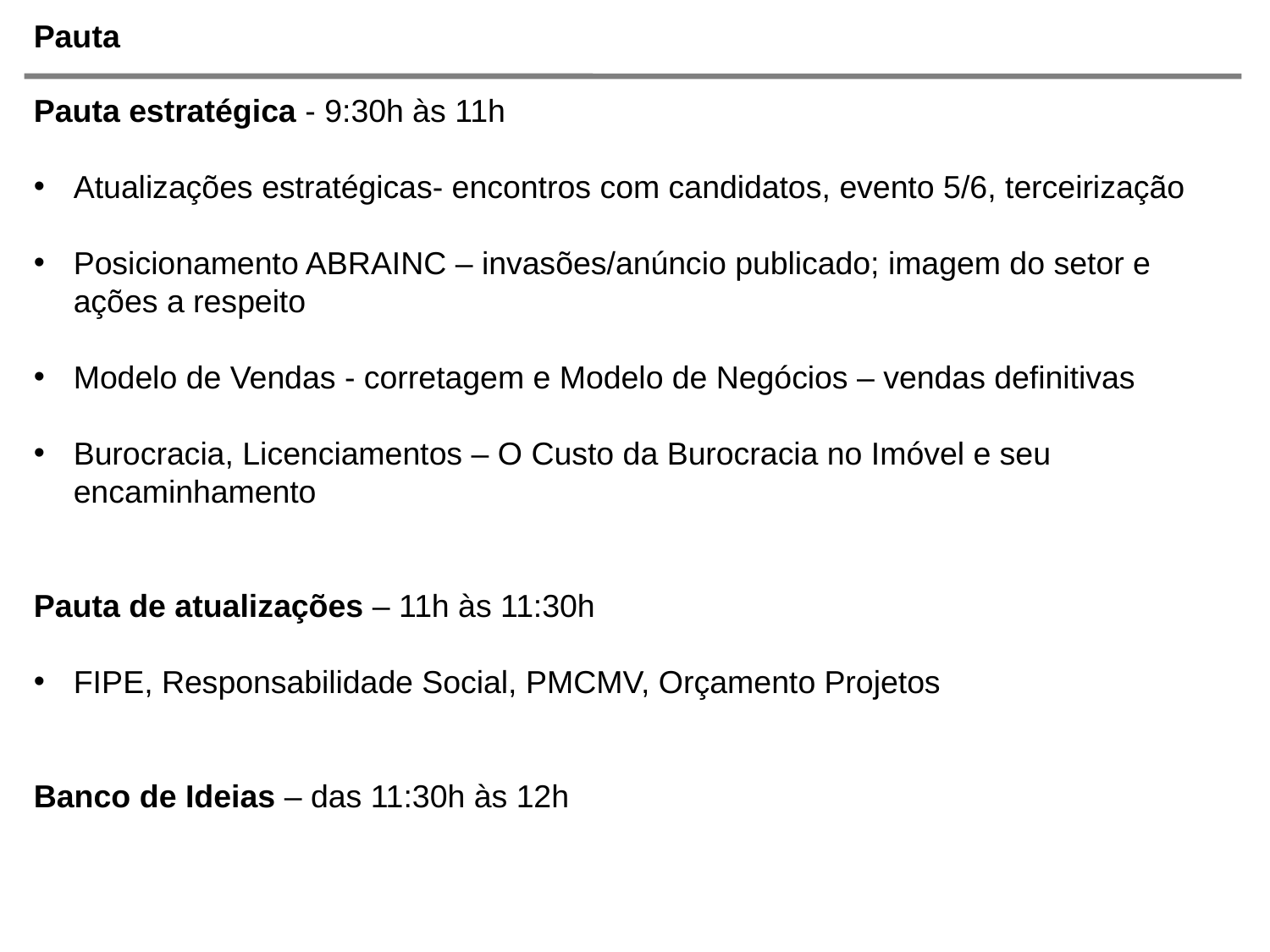

# Pauta

Pauta estratégica - 9:30h às 11h

Atualizações estratégicas- encontros com candidatos, evento 5/6, terceirização

Posicionamento ABRAINC – invasões/anúncio publicado; imagem do setor e ações a respeito

Modelo de Vendas - corretagem e Modelo de Negócios – vendas definitivas

Burocracia, Licenciamentos – O Custo da Burocracia no Imóvel e seu encaminhamento

Pauta de atualizações – 11h às 11:30h

FIPE, Responsabilidade Social, PMCMV, Orçamento Projetos

Banco de Ideias – das 11:30h às 12h